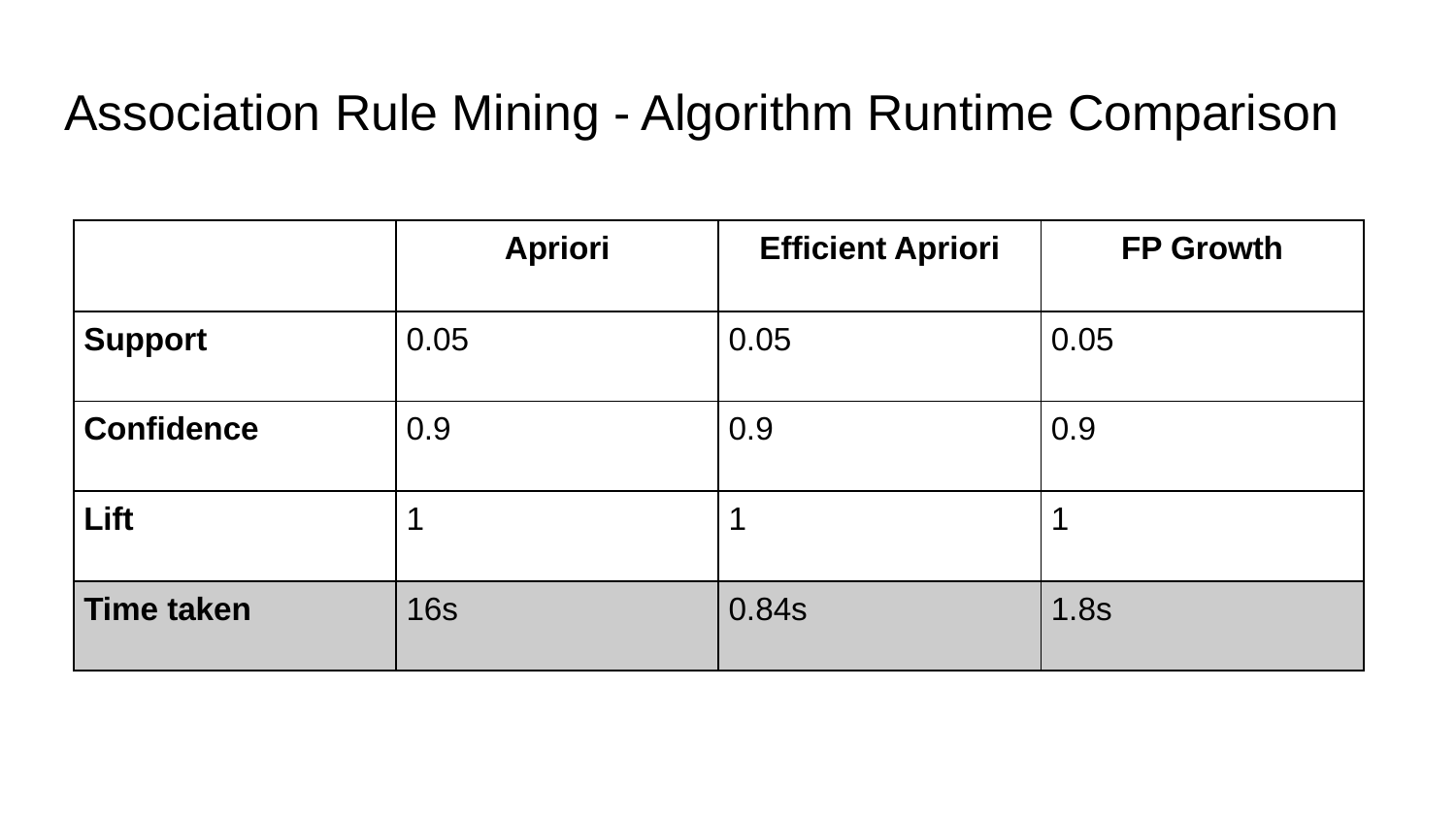

# Association Rule Mining - Algorithm Runtime Comparison

|  | Apriori | Efficient Apriori | FP Growth |
| --- | --- | --- | --- |
| Support | 0.05 | 0.05 | 0.05 |
| Confidence | 0.9 | 0.9 | 0.9 |
| Lift | 1 | 1 | 1 |
| Time taken | 16s | 0.84s | 1.8s |